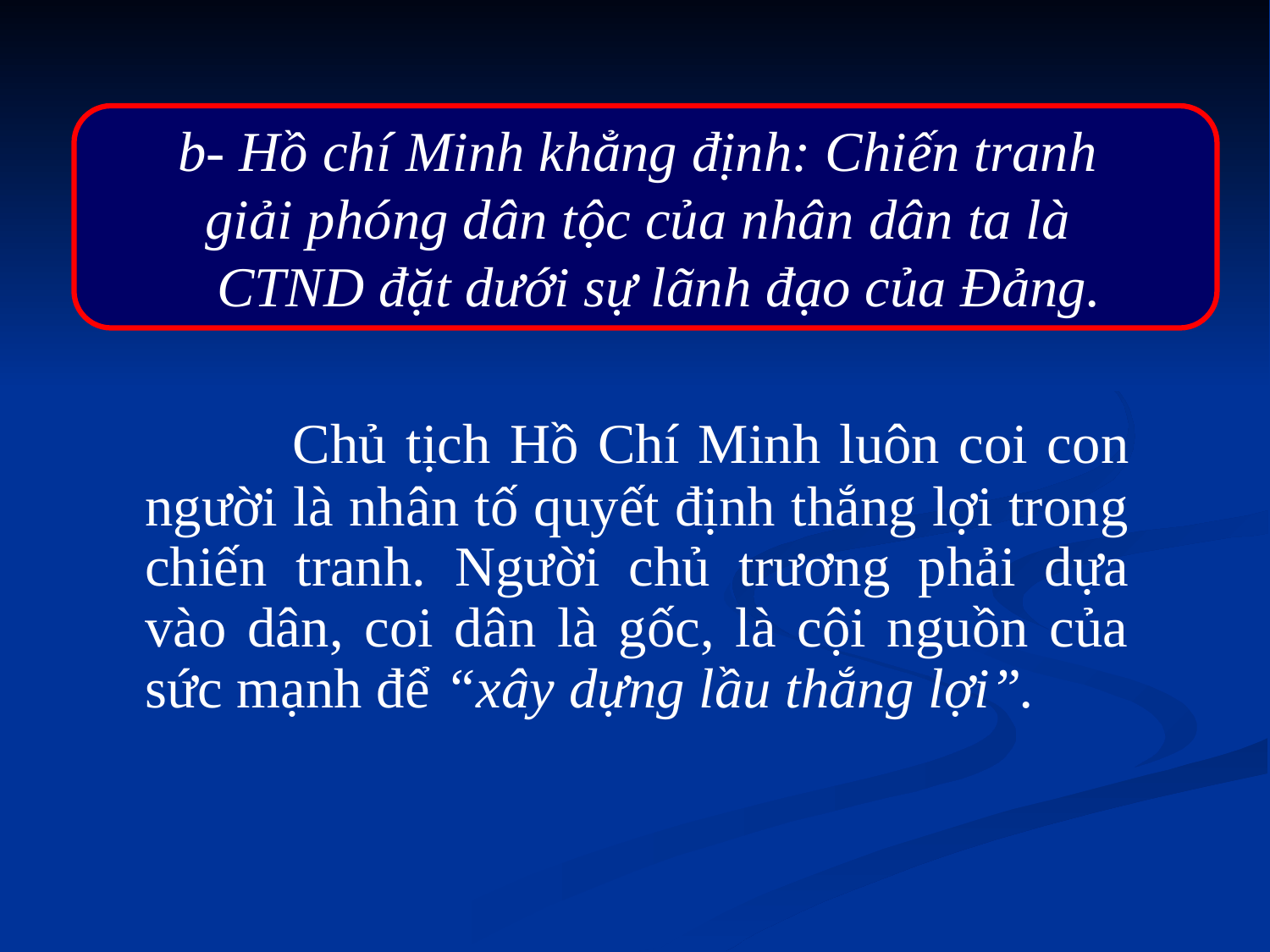

b- Hồ chí Minh khẳng định: Chiến tranh
giải phóng dân tộc của nhân dân ta là
  CTND đặt dưới sự lãnh đạo của Đảng.
		 Chủ tịch Hồ Chí Minh luôn coi con người là nhân tố quyết định thắng lợi trong chiến tranh. Người chủ trương phải dựa vào dân, coi dân là gốc, là cội nguồn của sức mạnh để “xây dựng lầu thắng lợi”.